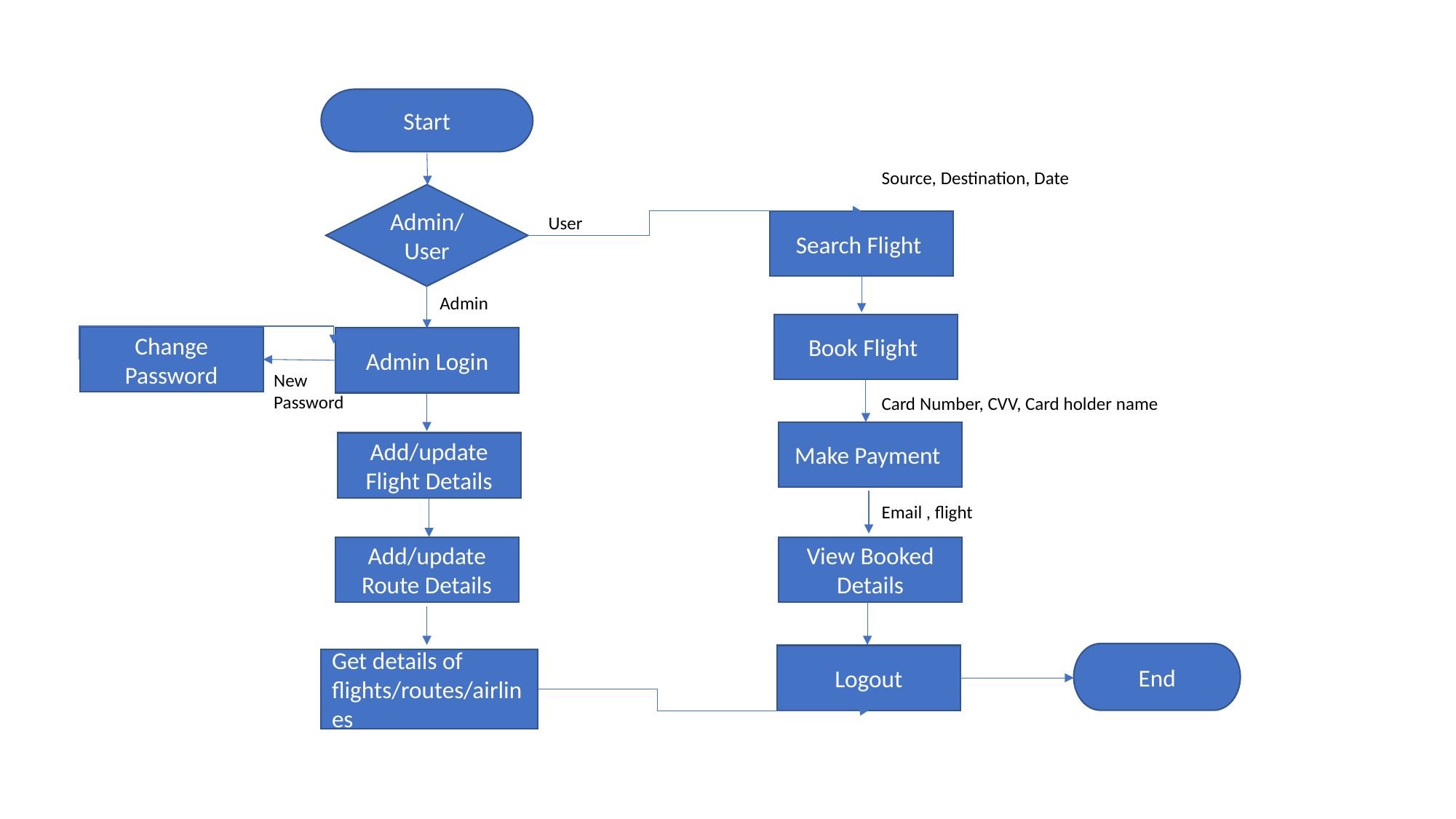

Start
Source, Destination, Date
Admin/ User
User
Search Flight
Admin
Book Flight
Change Password
Admin Login
New Password
Card Number, CVV, Card holder name
Make Payment
Add/update Flight Details
Email , flight
Add/update Route Details
View Booked Details
End
Logout
Get details of flights/routes/airlines